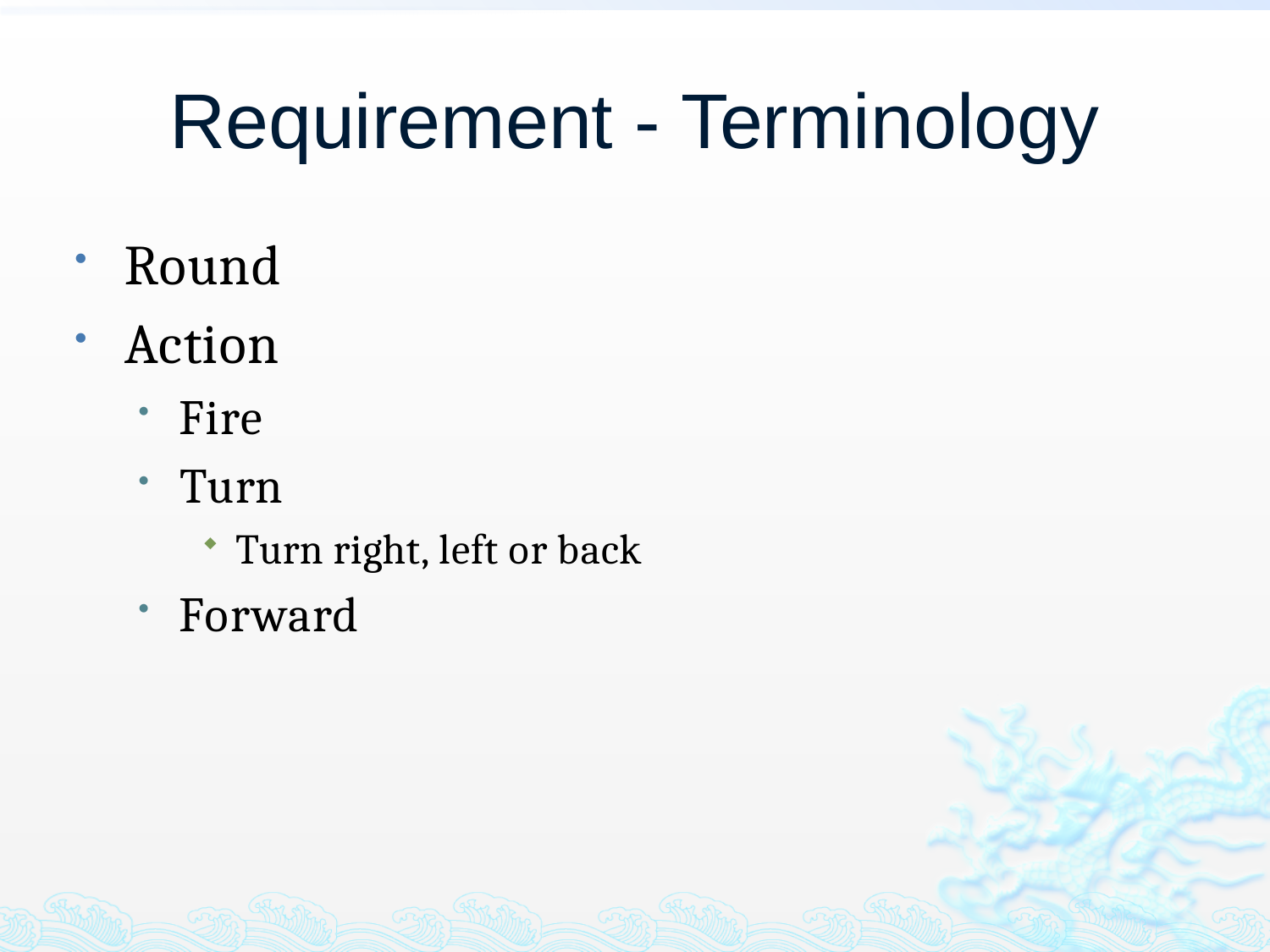

# Requirement - Terminology
Round
Action
Fire
Turn
Turn right, left or back
Forward